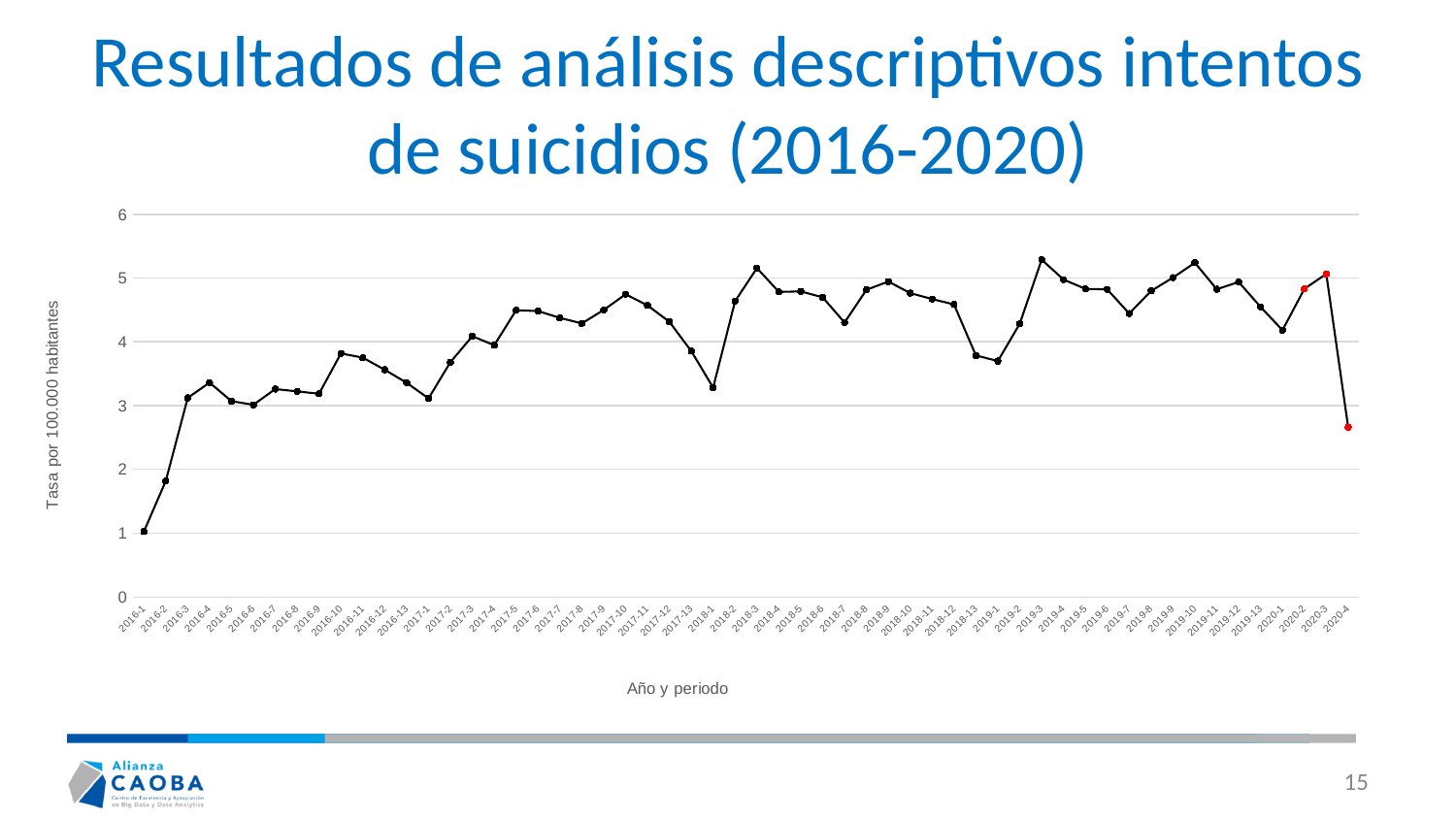

# Resultados de análisis descriptivos intentos de suicidios (2016-2020)

### Chart

| Category |  |
|---|---|
| 2016-1 | 1.025585085630385 |
| 2016-2 | 1.818761077011888 |
| 2016-3 | 3.121531320920754 |
| 2016-4 | 3.360336995745294 |
| 2016-5 | 3.070358676315497 |
| 2016-6 | 3.012789451134581 |
| 2016-7 | 3.260123900059996 |
| 2016-8 | 3.223876610131271 |
| 2016-9 | 3.185497126677327 |
| 2016-10 | 3.818758603667399 |
| 2016-11 | 3.750528410860387 |
| 2016-12 | 3.562895380641107 |
| 2016-13 | 3.358204802220074 |
| 2017-1 | 3.113426821918946 |
| 2017-2 | 3.680846750845909 |
| 2017-3 | 4.087954729592763 |
| 2017-4 | 3.946627089302405 |
| 2017-5 | 4.495062708339618 |
| 2017-6 | 4.482406501746452 |
| 2017-7 | 4.374828745704536 |
| 2017-8 | 4.288344667317899 |
| 2017-9 | 4.499281443870673 |
| 2017-10 | 4.746077472437419 |
| 2017-11 | 4.570999947898616 |
| 2017-12 | 4.313657080504232 |
| 2017-13 | 3.853814907619184 |
| 2018-1 | 3.282323729372906 |
| 2018-2 | 4.637525572182174 |
| 2018-3 | 5.155569090075625 |
| 2018-4 | 4.78257775719234 |
| 2018-5 | 4.790866453478635 |
| 2018-6 | 4.697618620257814 |
| 2018-7 | 4.301833372587217 |
| 2018-8 | 4.815732542337521 |
| 2018-9 | 4.944207334775097 |
| 2018-10 | 4.763928190548175 |
| 2018-11 | 4.670680357327354 |
| 2018-12 | 4.585721220392829 |
| 2018-13 | 3.78586202876534 |
| 2019-1 | 3.698704165979866 |
| 2019-2 | 4.28175112810477 |
| 2019-3 | 5.28791203149393 |
| 2019-4 | 4.976143864246584 |
| 2019-5 | 4.830382123715358 |
| 2019-6 | 4.822284249241402 |
| 2019-7 | 4.443708617583911 |
| 2019-8 | 4.79799062581953 |
| 2019-9 | 5.006510893523924 |
| 2019-10 | 5.239324784650187 |
| 2019-11 | 4.824308717859891 |
| 2019-12 | 4.937678960495289 |
| 2019-13 | 4.546956517126863 |
| 2020-1 | 4.182844168865092 |
| 2020-2 | 4.830023665329268 |
| 2020-3 | 5.064278820491149 |
| 2020-4 | 2.664156086671548 |